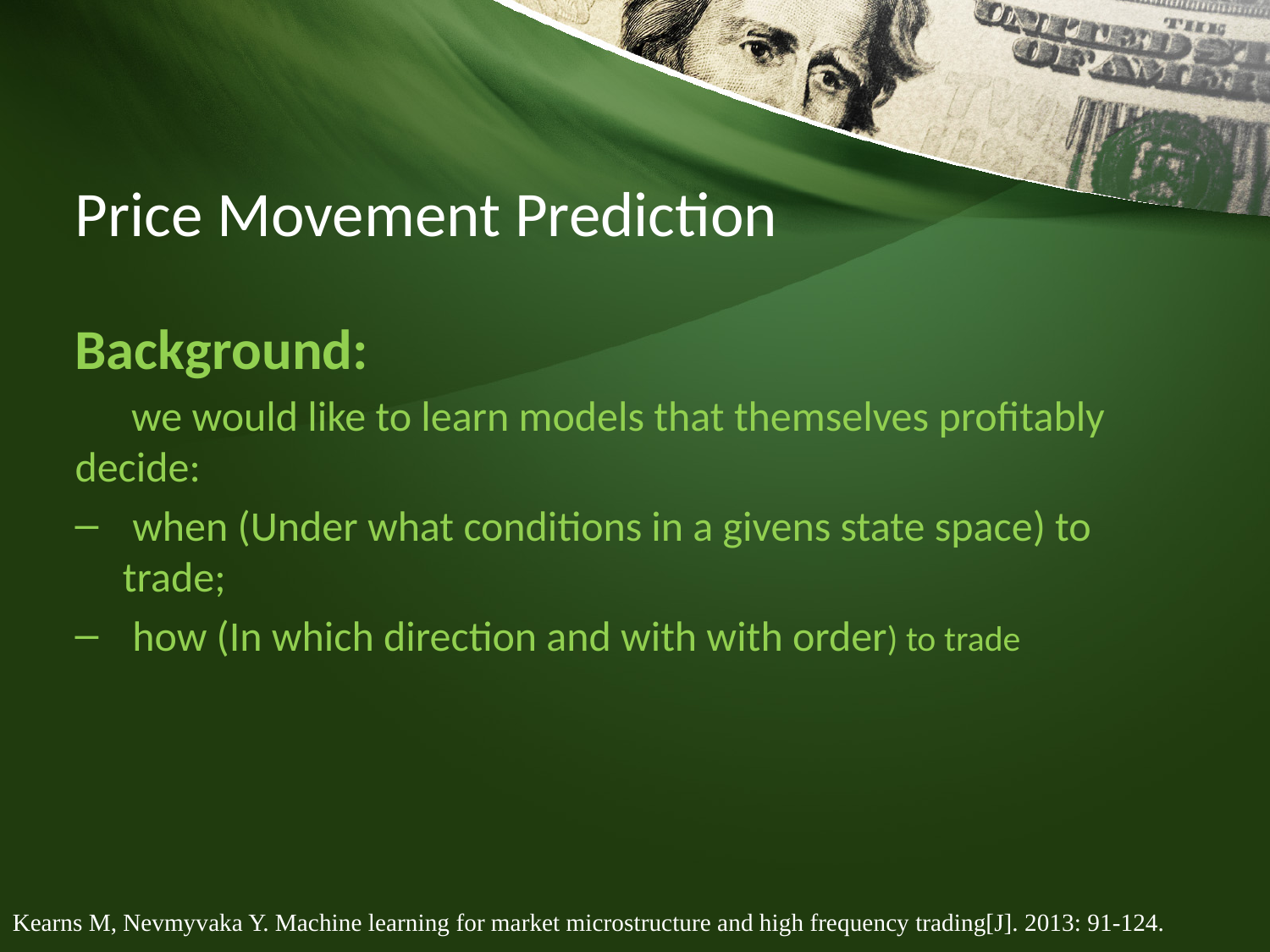

# Price Movement Prediction
Background:
       we would like to learn models that themselves profitably decide:
 when (Under what conditions in a givens state space) to trade;
 how (In which direction and with with order) to trade

Kearns M, Nevmyvaka Y. Machine learning for market microstructure and high frequency trading[J]. 2013: 91-124.